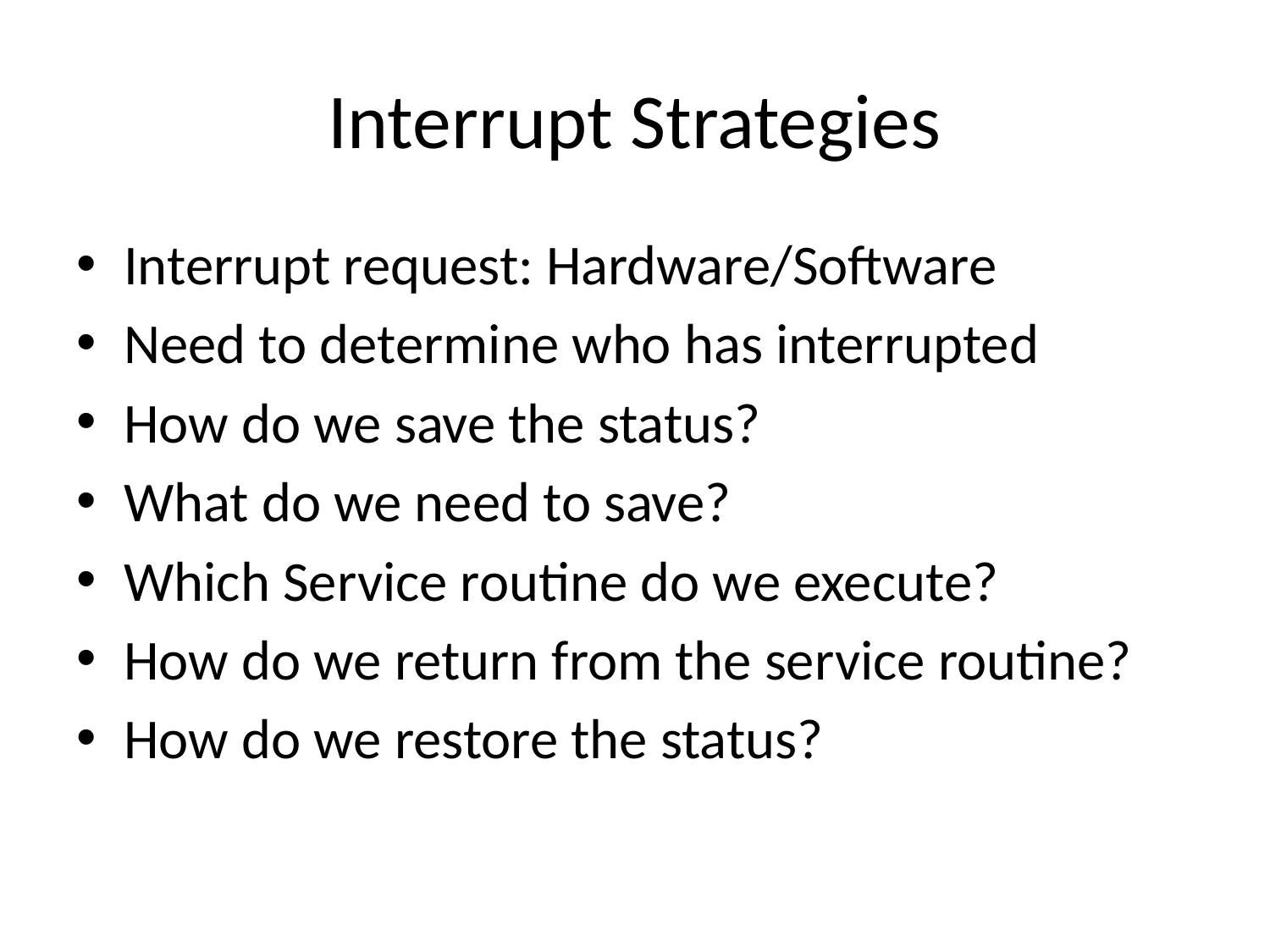

# Interrupt Strategies
Interrupt request: Hardware/Software
Need to determine who has interrupted
How do we save the status?
What do we need to save?
Which Service routine do we execute?
How do we return from the service routine?
How do we restore the status?